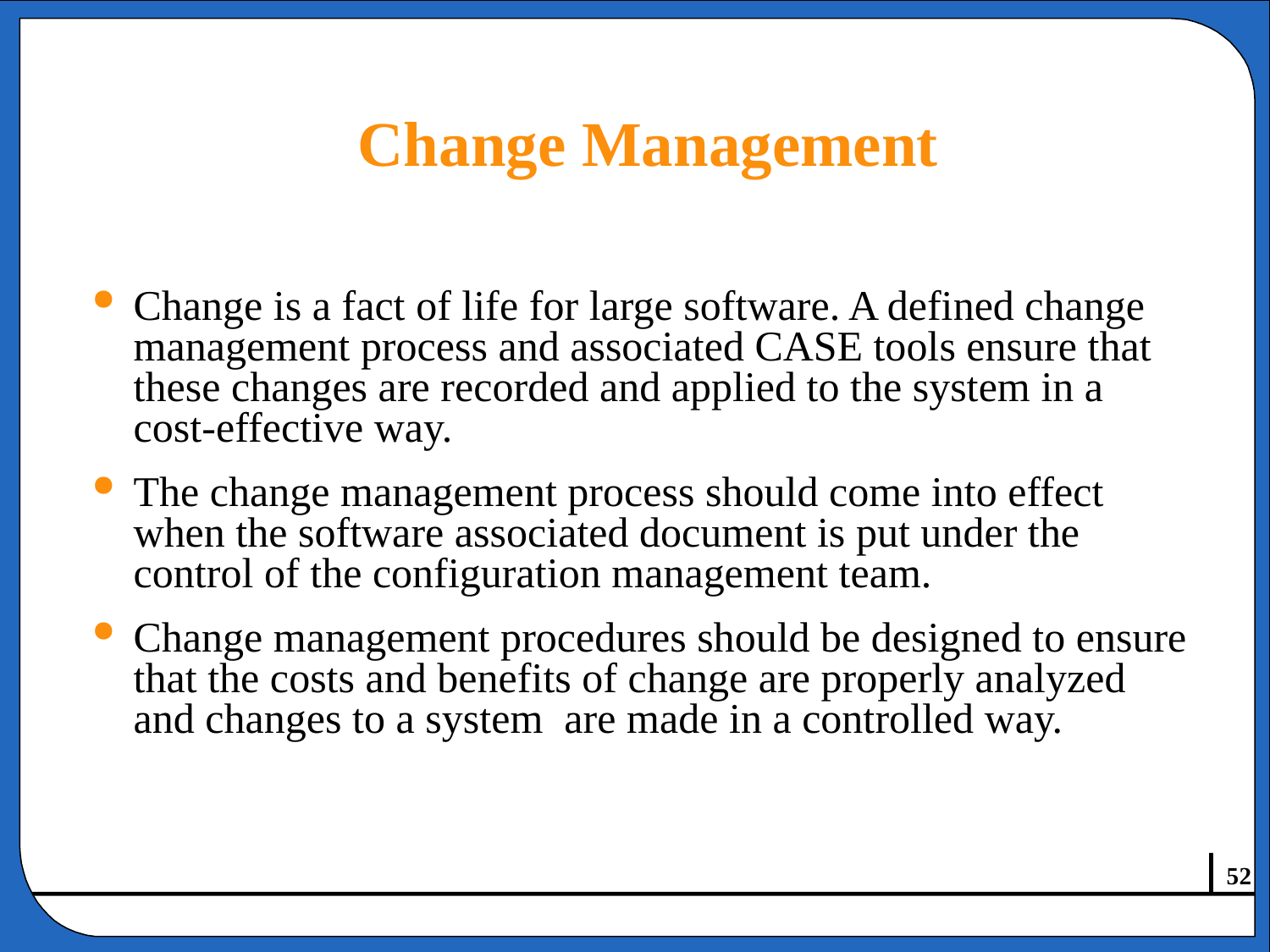

# Change Management
Change is a fact of life for large software. A defined change management process and associated CASE tools ensure that  these changes are recorded and applied to the system in a cost-effective way.
The change management process should come into effect when the software associated document is put under the control of the configuration management team.
Change management procedures should be designed to ensure that the costs and benefits of change are properly analyzed and changes to a system  are made in a controlled way.